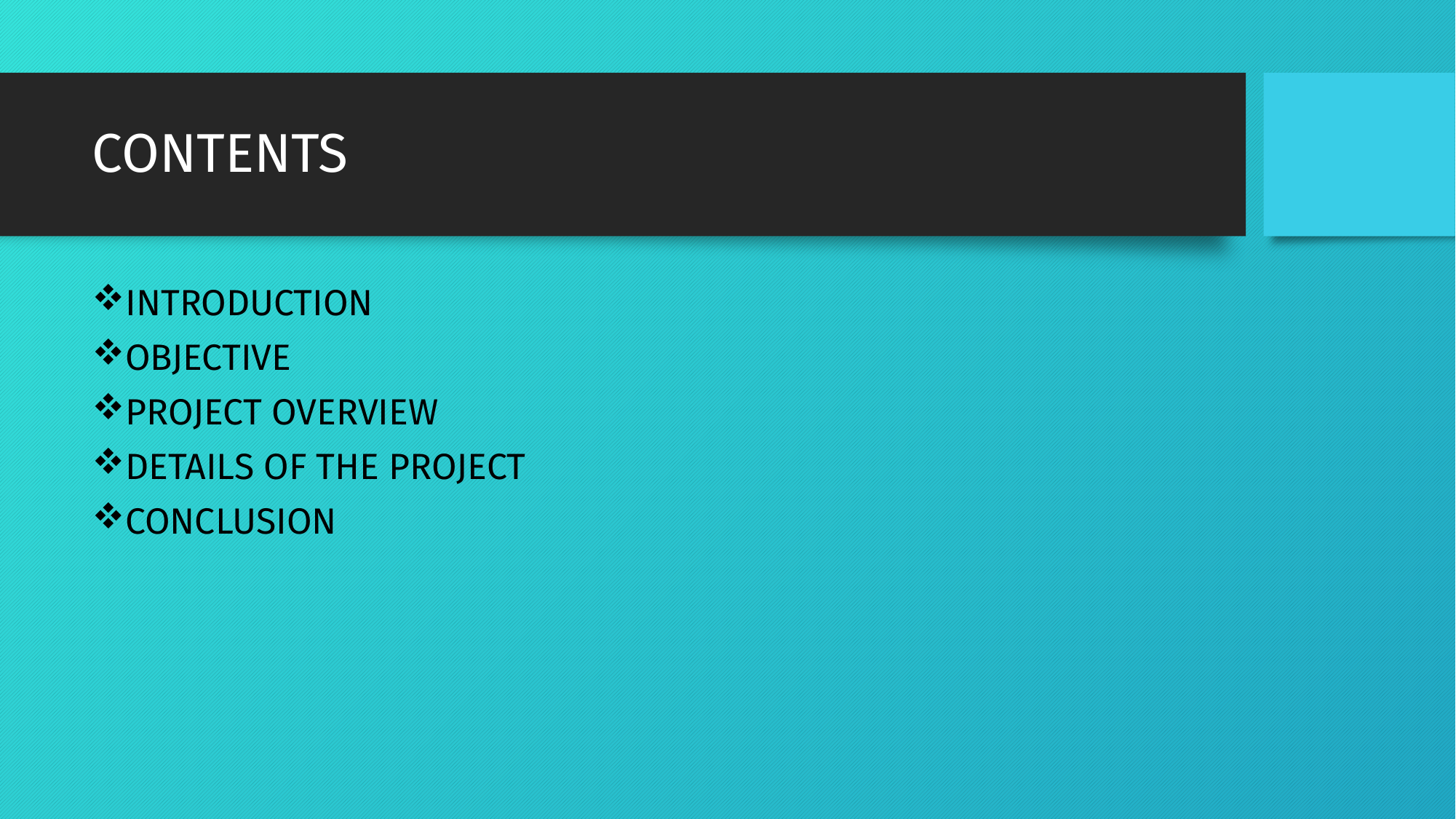

# CONTENTS
INTRODUCTION
OBJECTIVE
PROJECT OVERVIEW
DETAILS OF THE PROJECT
CONCLUSION